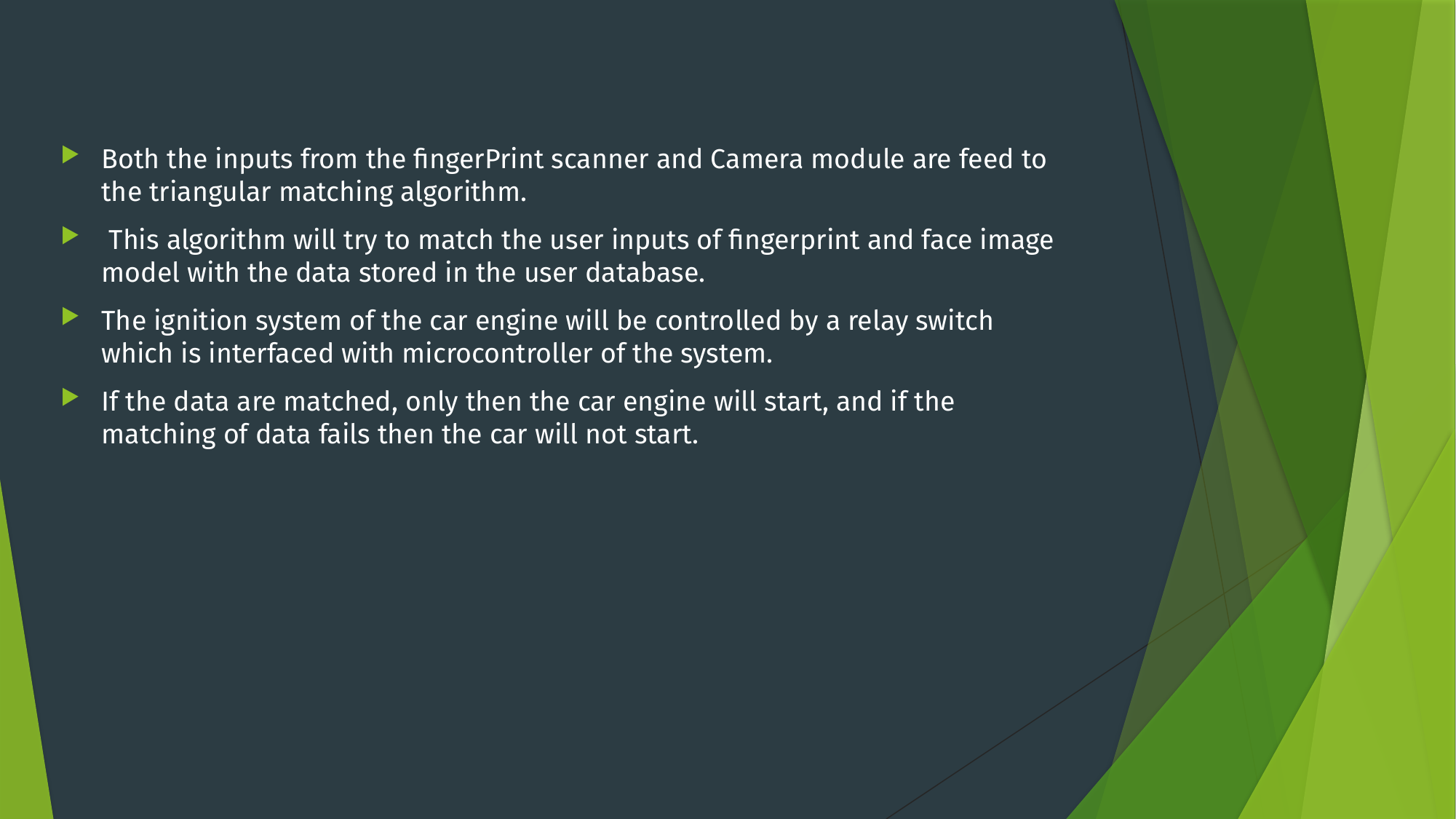

Both the inputs from the fingerPrint scanner and Camera module are feed to the triangular matching algorithm.
 This algorithm will try to match the user inputs of fingerprint and face image model with the data stored in the user database.
The ignition system of the car engine will be controlled by a relay switch which is interfaced with microcontroller of the system.
If the data are matched, only then the car engine will start, and if the matching of data fails then the car will not start.